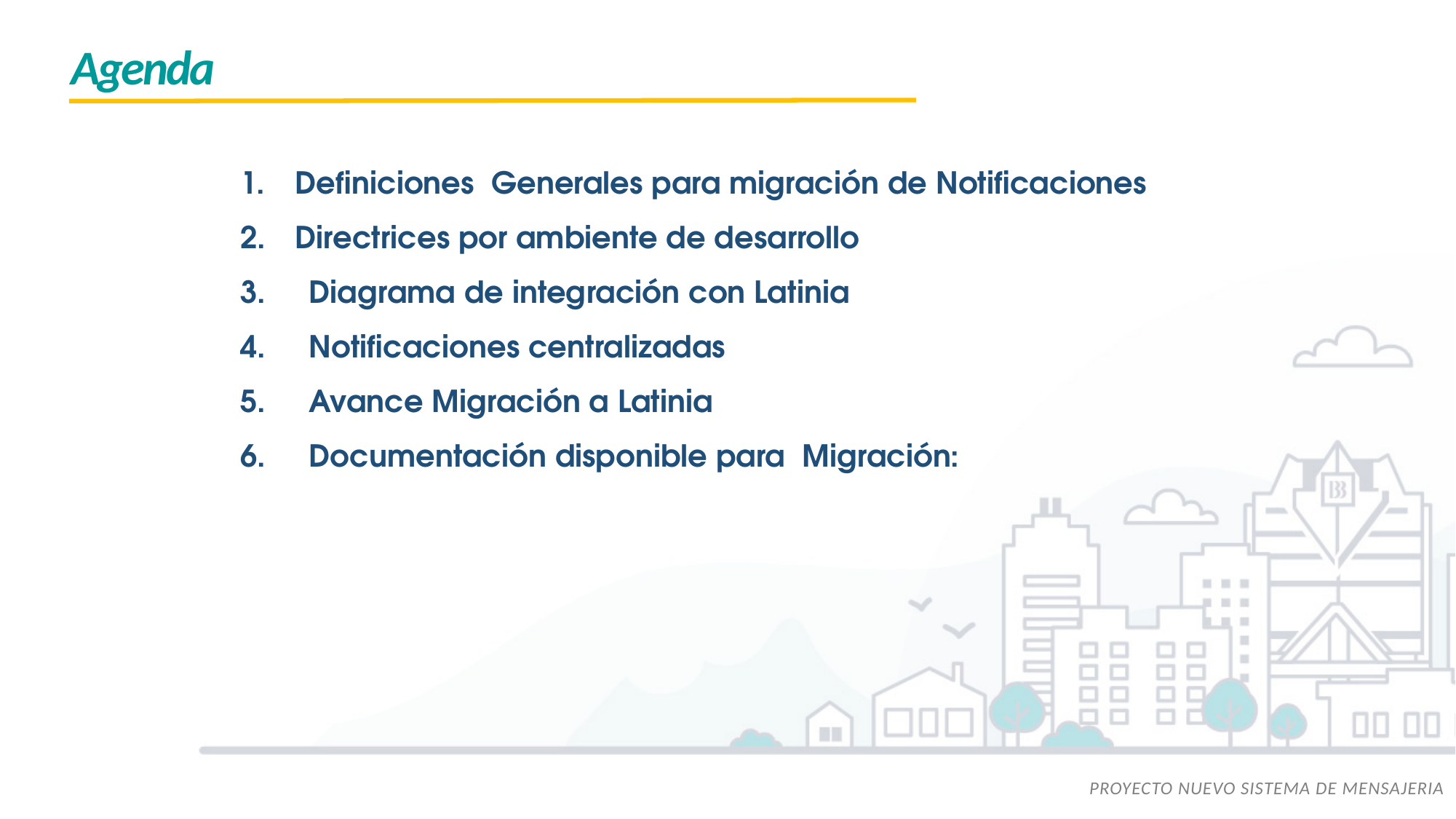

Agenda
Definiciones  Generales para migración de Notificaciones
Directrices por ambiente de desarrollo
Diagrama de integración con Latinia
Notificaciones centralizadas
Avance Migración a Latinia
Documentación disponible para  Migración:
PROYECTO NUEVO SISTEMA DE MENSAJERIA